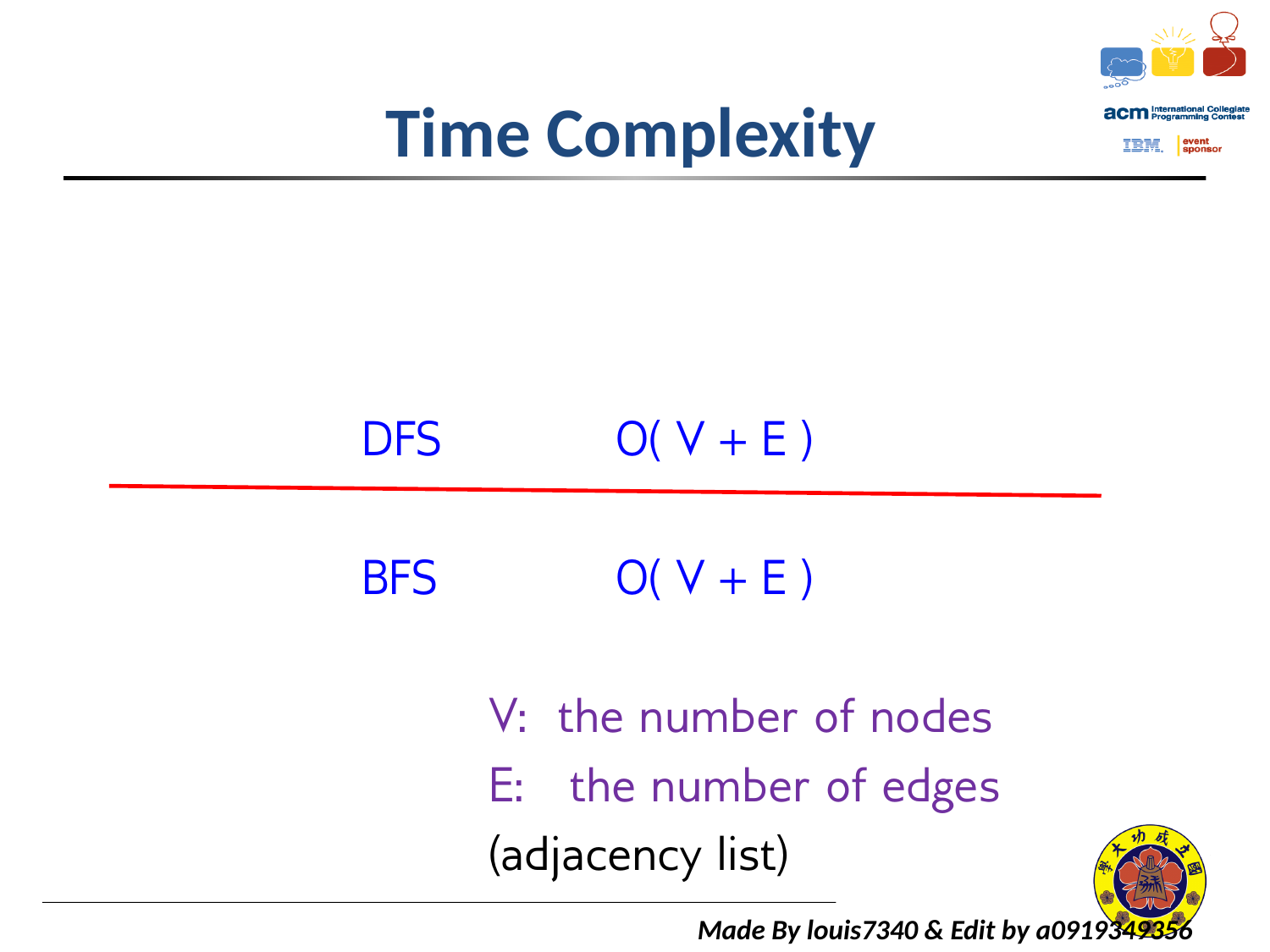

# Time Complexity

		DFS   		O( V + E )

		BFS   		O( V + E )

			V:  the number of nodes
			E:   the number of edges
			(adjacency list)